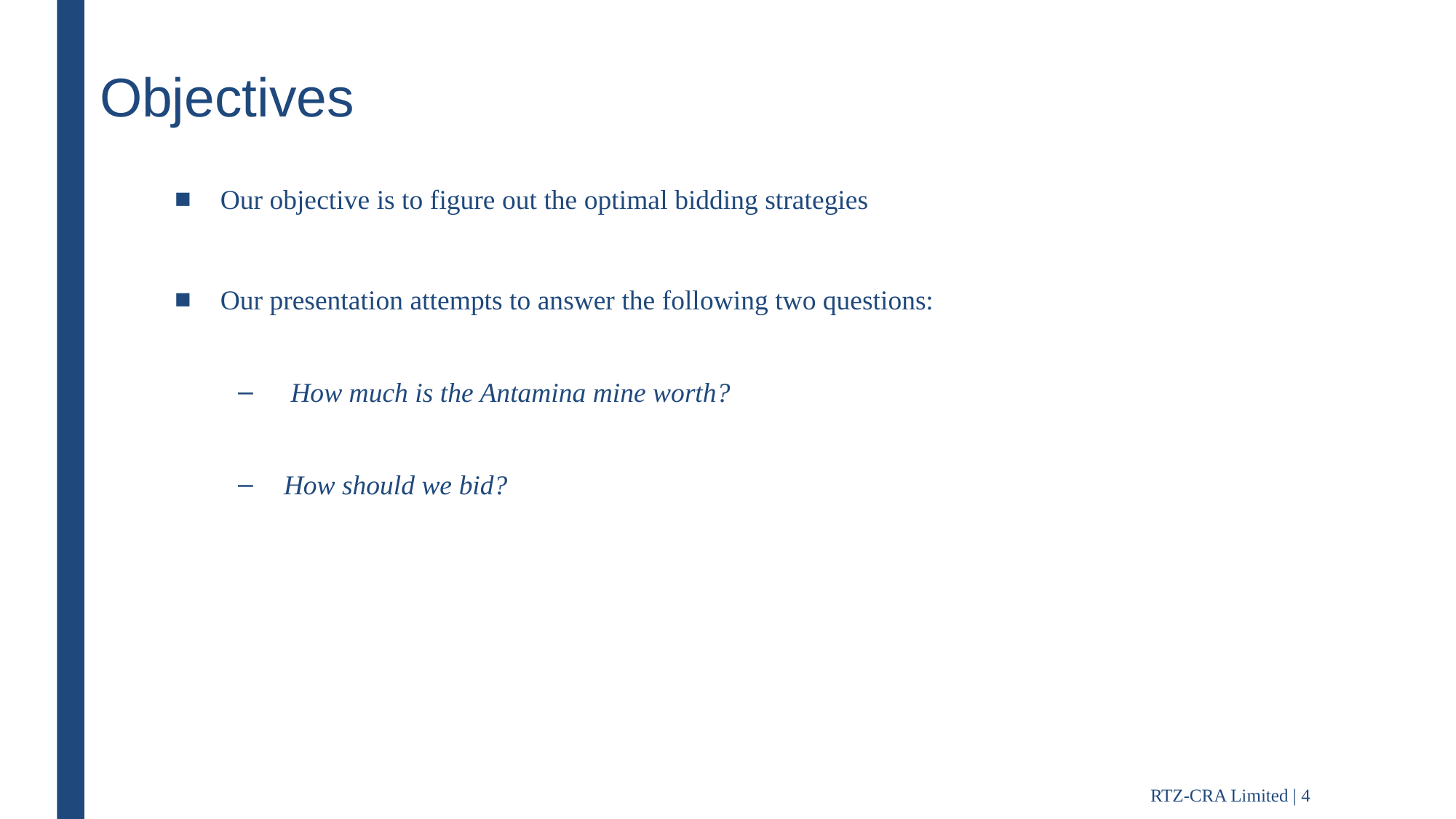

# Objectives
Our objective is to figure out the optimal bidding strategies
Our presentation attempts to answer the following two questions:
 How much is the Antamina mine worth?
How should we bid?

RTZ-CRA Limited | 4